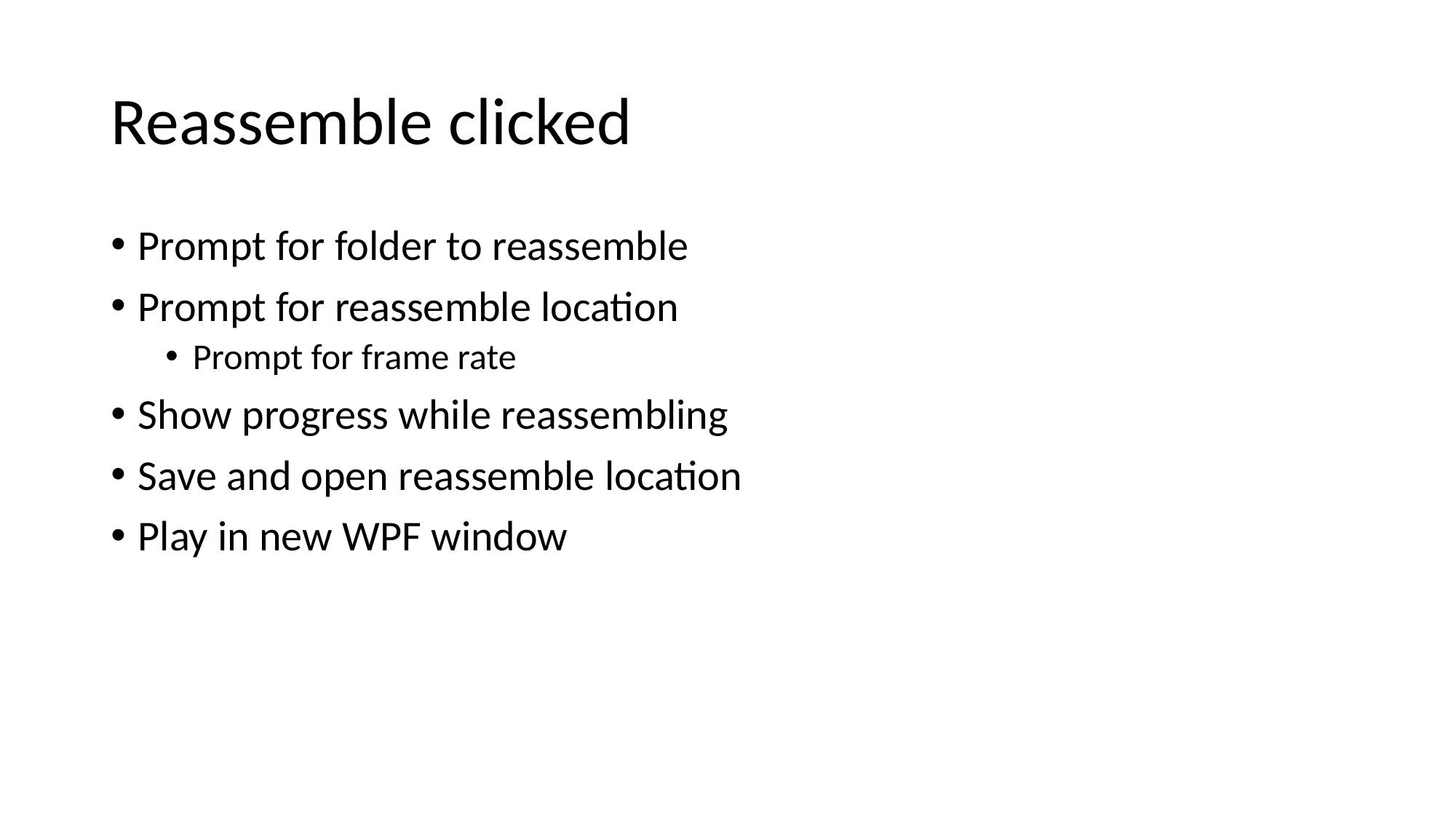

# Reassemble clicked
Prompt for folder to reassemble
Prompt for reassemble location
Prompt for frame rate
Show progress while reassembling
Save and open reassemble location
Play in new WPF window